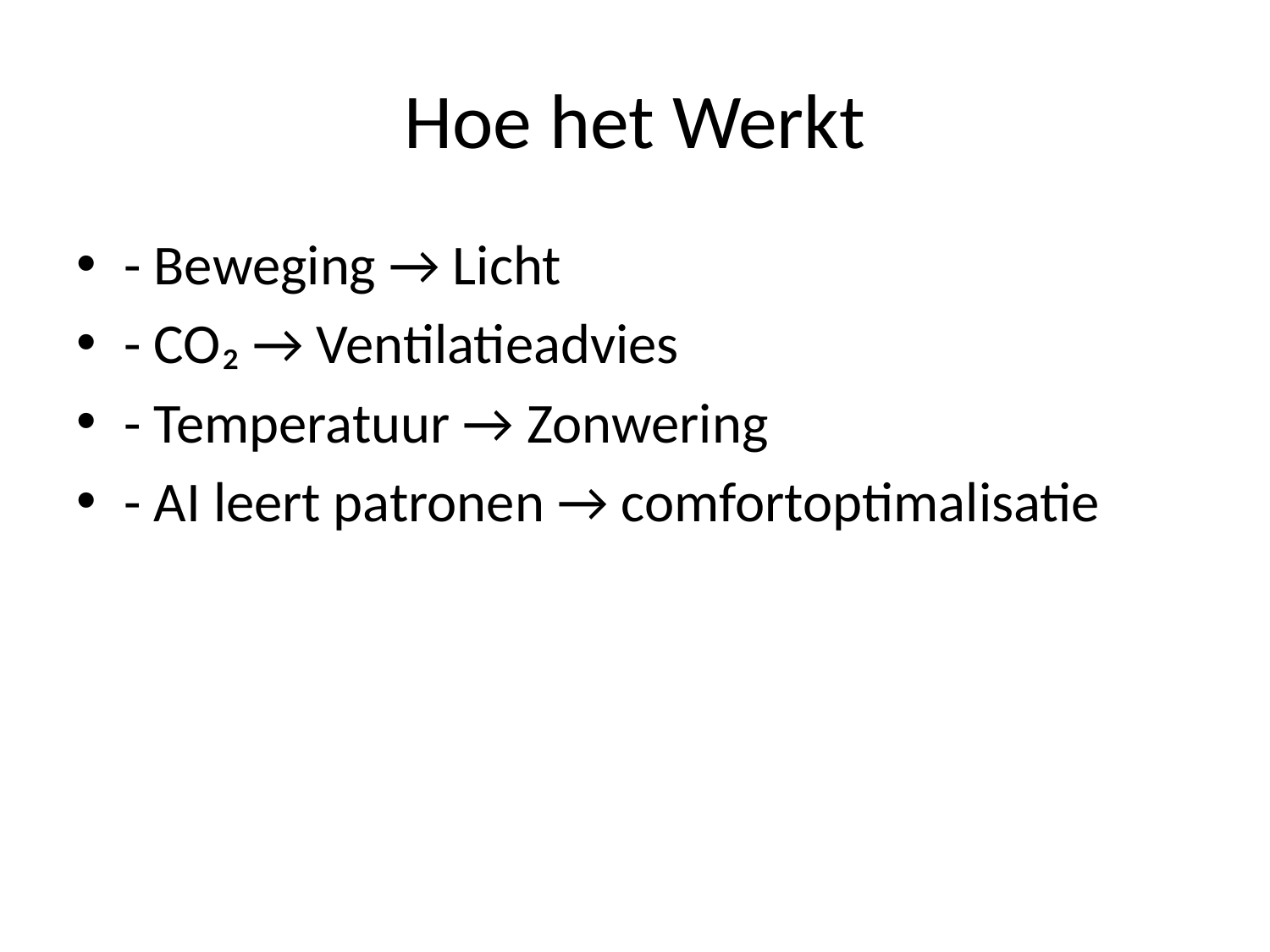

# Hoe het Werkt
- Beweging → Licht
- CO₂ → Ventilatieadvies
- Temperatuur → Zonwering
- AI leert patronen → comfortoptimalisatie